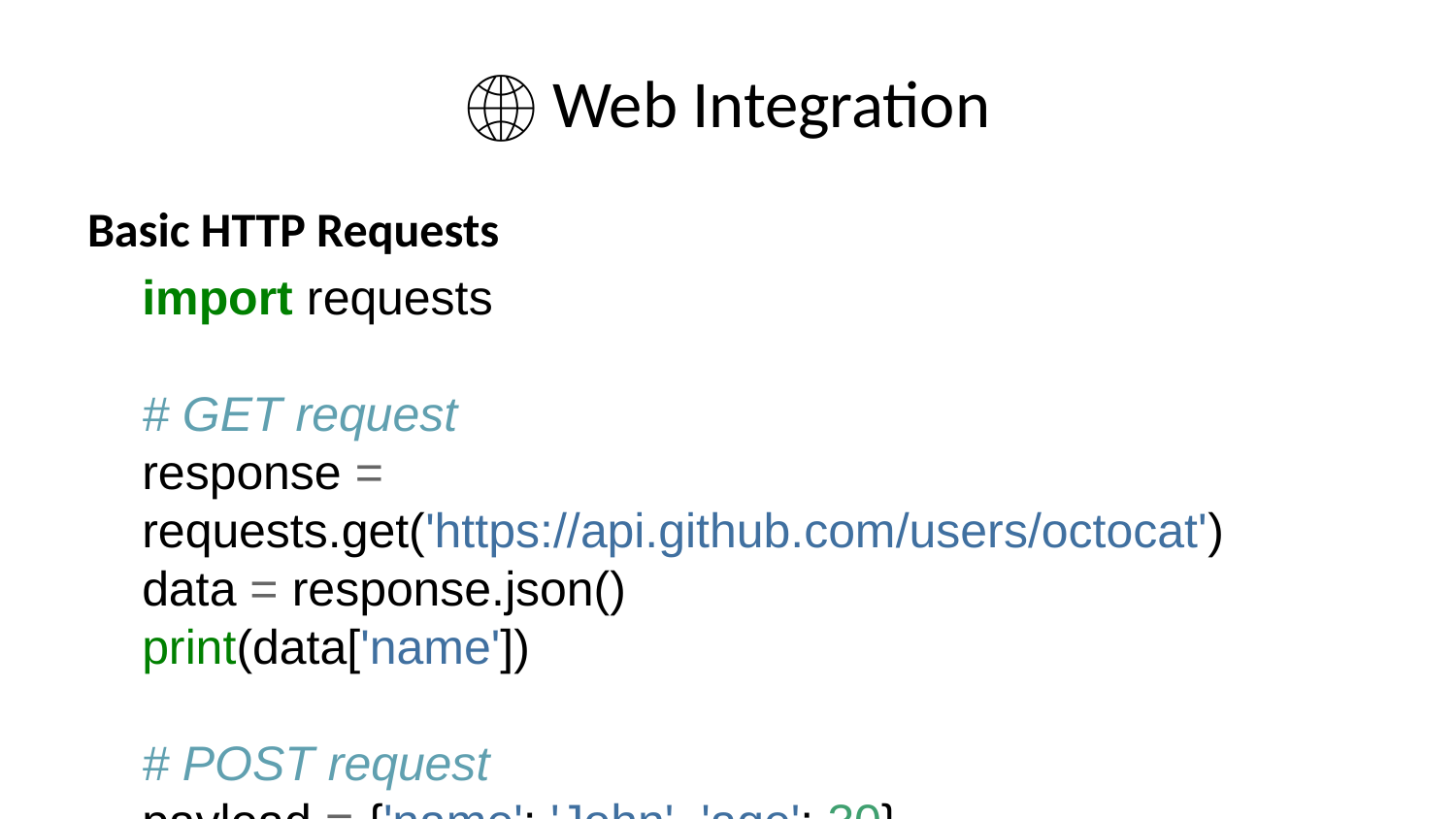

# 🌐 Web Integration
Basic HTTP Requests
import requests
# GET request
response = requests.get('https://api.github.com/users/octocat')
data = response.json()
print(data['name'])
# POST request
payload = {'name': 'John', 'age': 30}
response = requests.post('https://httpbin.org/post', json=payload)
Error Handling
try:
    response = requests.get('https://api.example.com/data')
    response.raise_for_status()  # Raises exception for 4XX/5XX
    data = response.json()
except requests.exceptions.RequestException as e:
    print(f"Request failed: {e}")